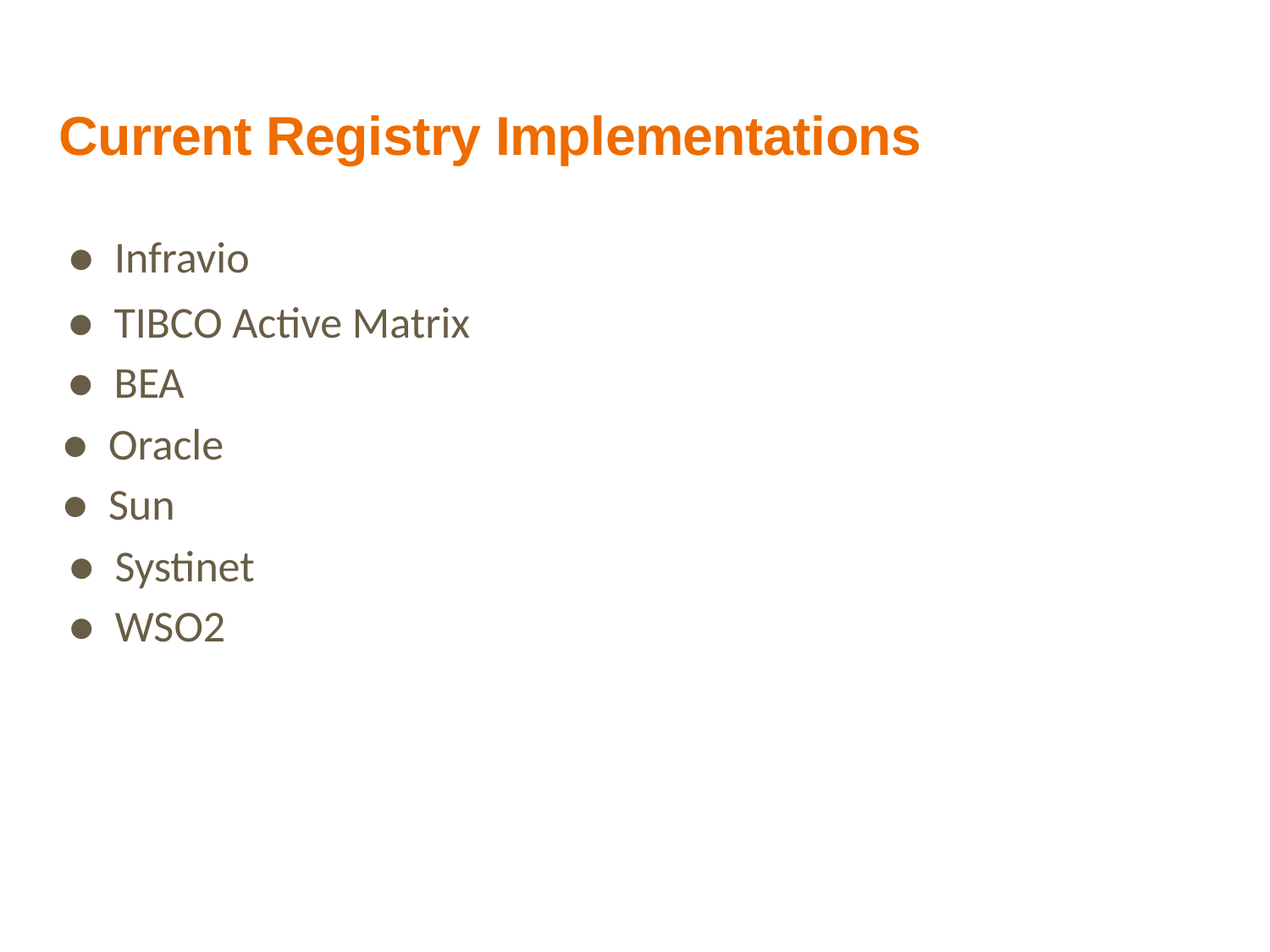

Current Registry Implementations

●  Infravio

●  TIBCO Active Matrix
●  BEA

●  Oracle
●  Sun

●  Systinet
●  WSO2